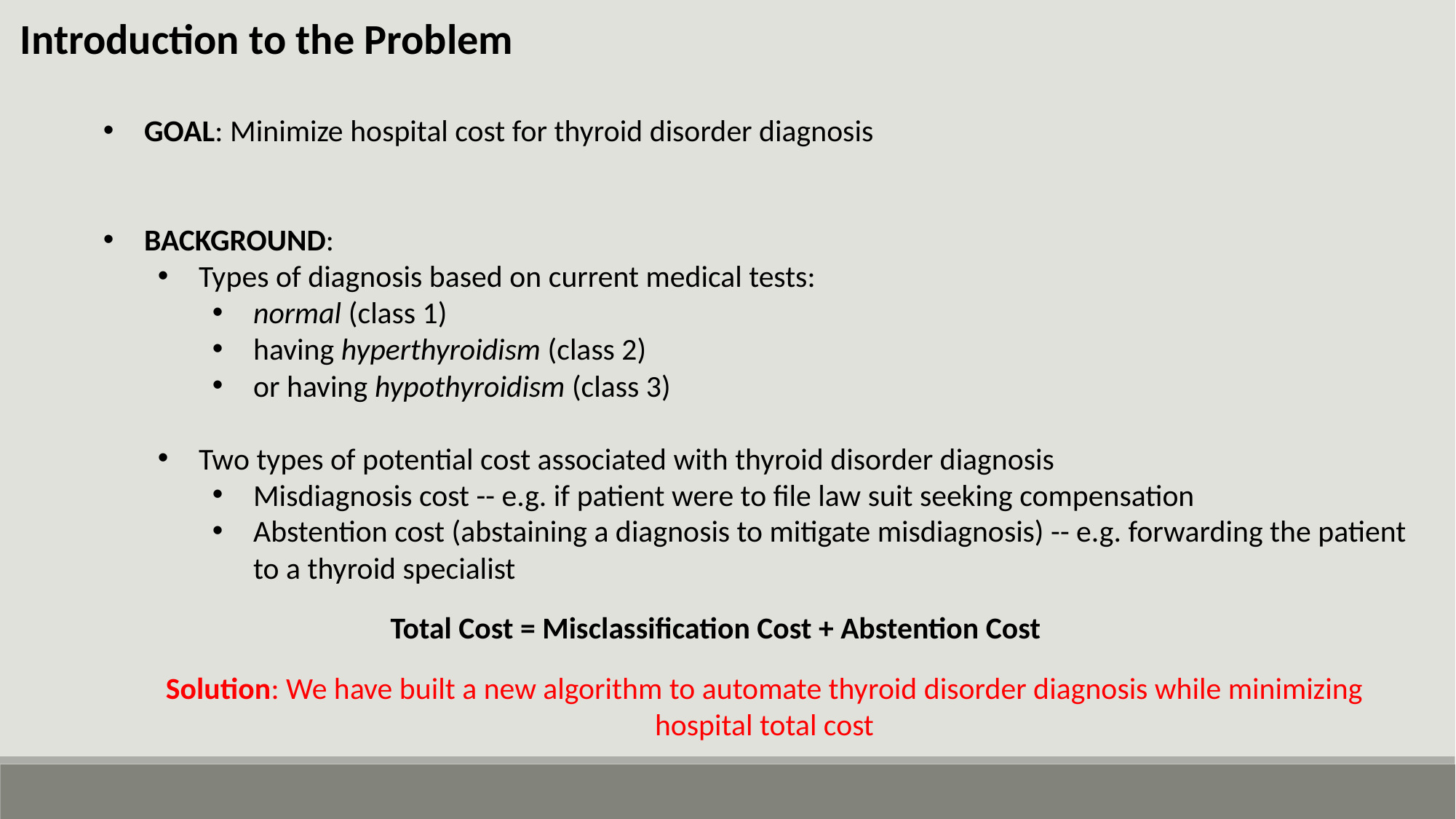

Introduction to the Problem
GOAL: Minimize hospital cost for thyroid disorder diagnosis

BACKGROUND:
Types of diagnosis based on current medical tests:
normal (class 1)
having hyperthyroidism (class 2)
or having hypothyroidism (class 3)

Two types of potential cost associated with thyroid disorder diagnosis
Misdiagnosis cost -- e.g. if patient were to file law suit seeking compensation
Abstention cost (abstaining a diagnosis to mitigate misdiagnosis) -- e.g. forwarding the patient to a thyroid specialist

Total Cost = Misclassification Cost + Abstention Cost
Solution: We have built a new algorithm to automate thyroid disorder diagnosis while minimizing hospital total cost